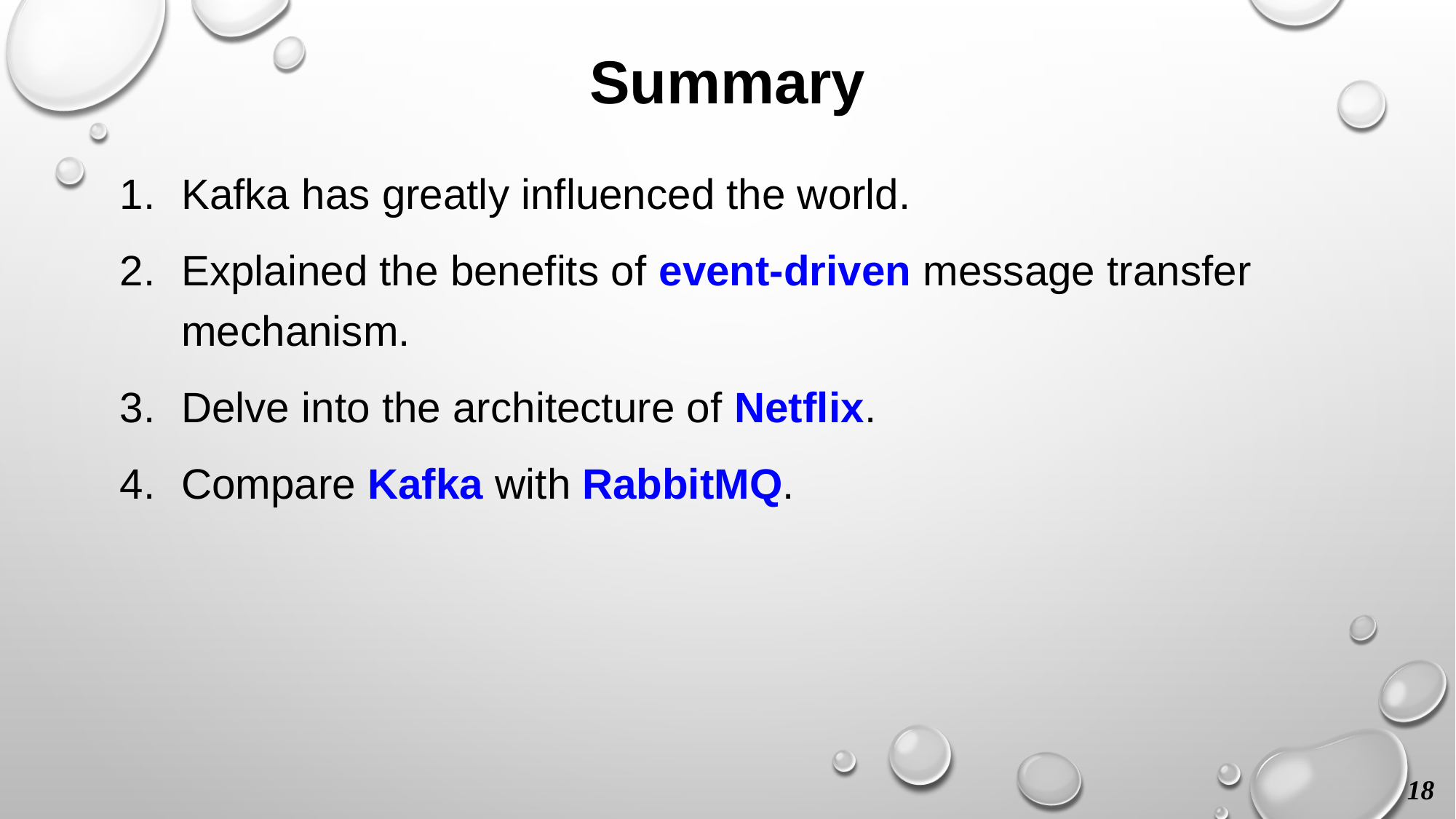

Summary
Kafka has greatly influenced the world.
Explained the benefits of event-driven message transfer mechanism.
Delve into the architecture of Netflix.
Compare Kafka with RabbitMQ.
18